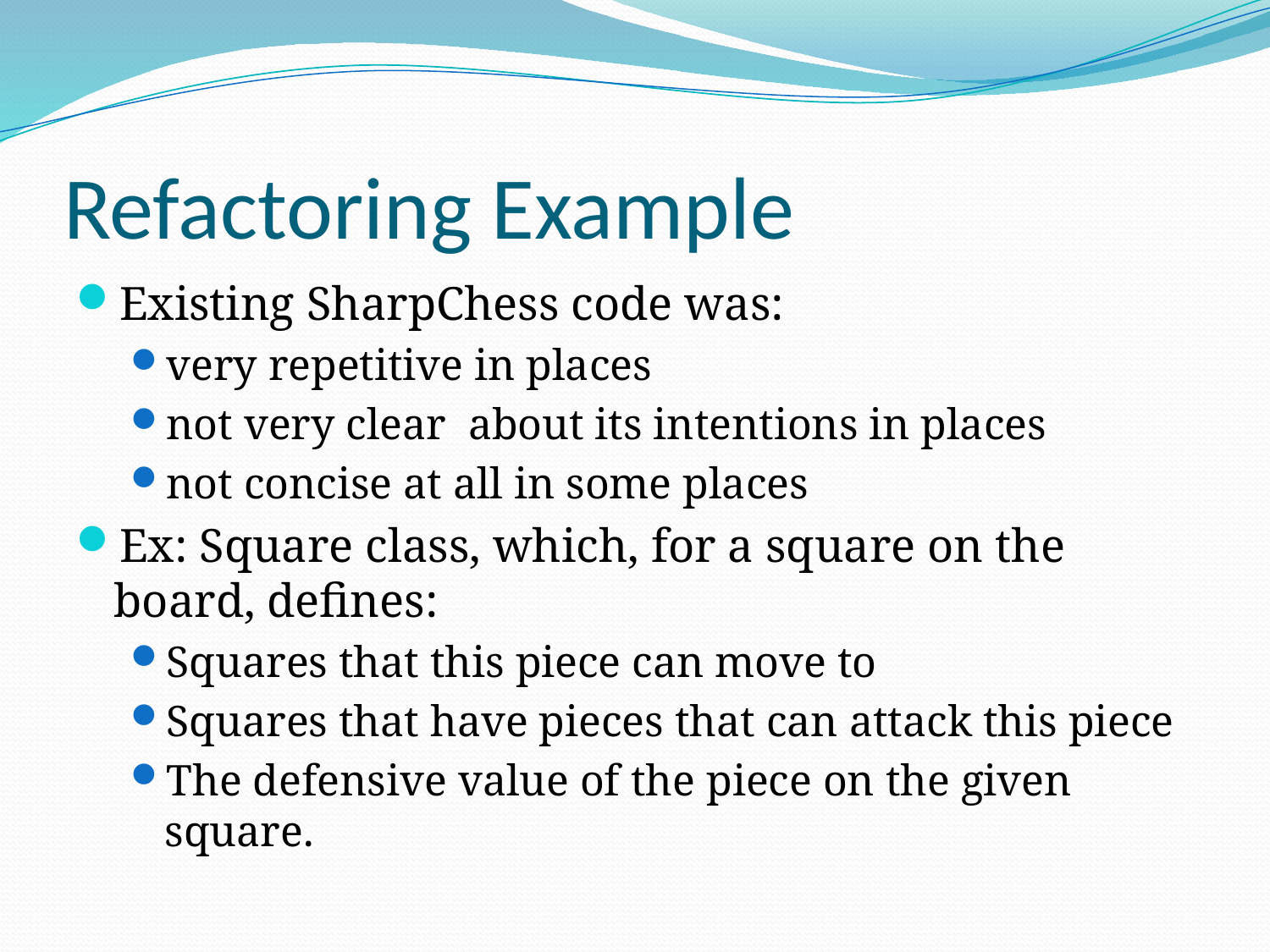

# Refactoring Example
Existing SharpChess code was:
very repetitive in places
not very clear  about its intentions in places
not concise at all in some places
Ex: Square class, which, for a square on the board, defines:
Squares that this piece can move to
Squares that have pieces that can attack this piece
The defensive value of the piece on the given square.